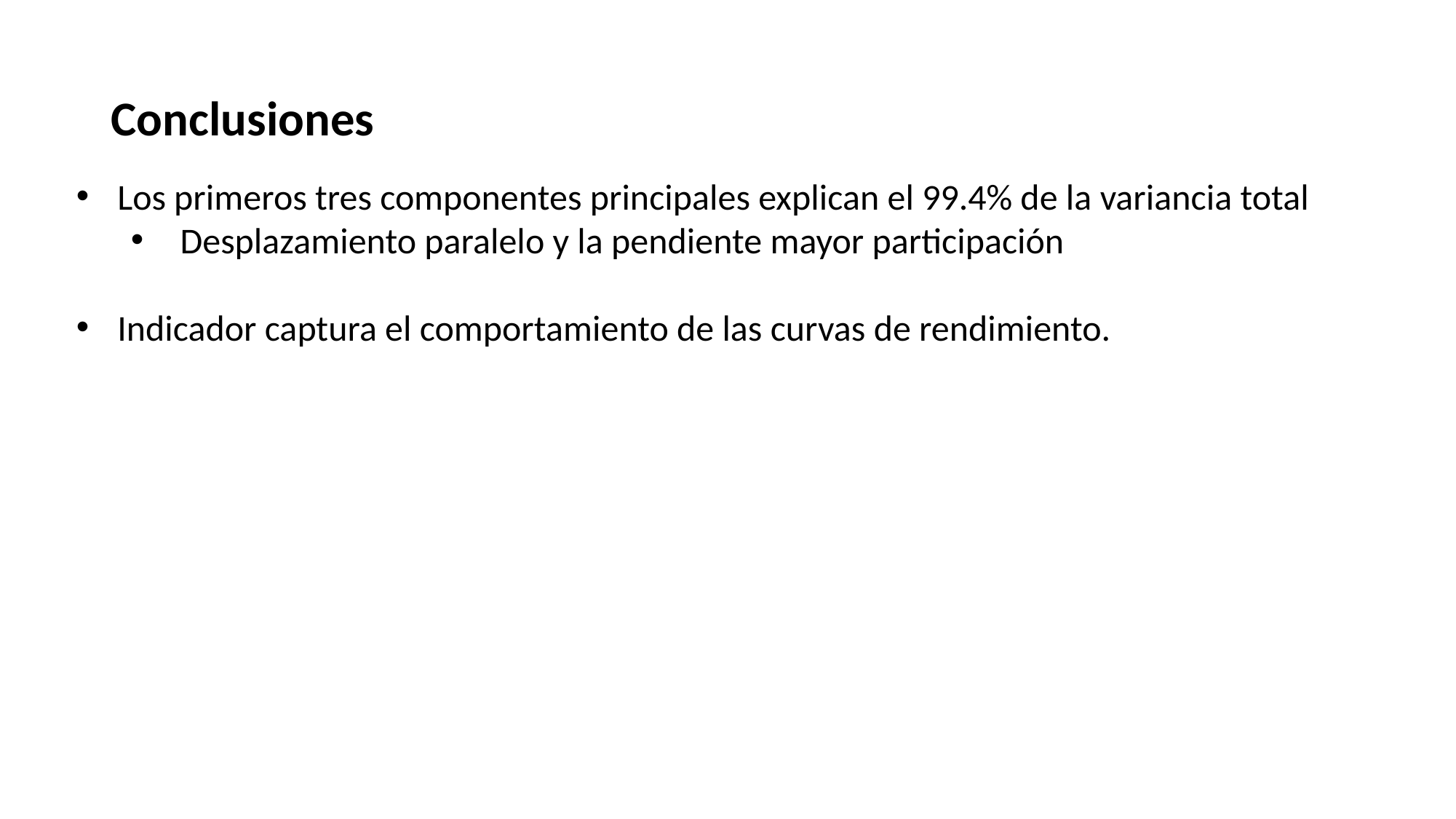

Conclusiones
Los primeros tres componentes principales explican el 99.4% de la variancia total
 Desplazamiento paralelo y la pendiente mayor participación

Indicador captura el comportamiento de las curvas de rendimiento.